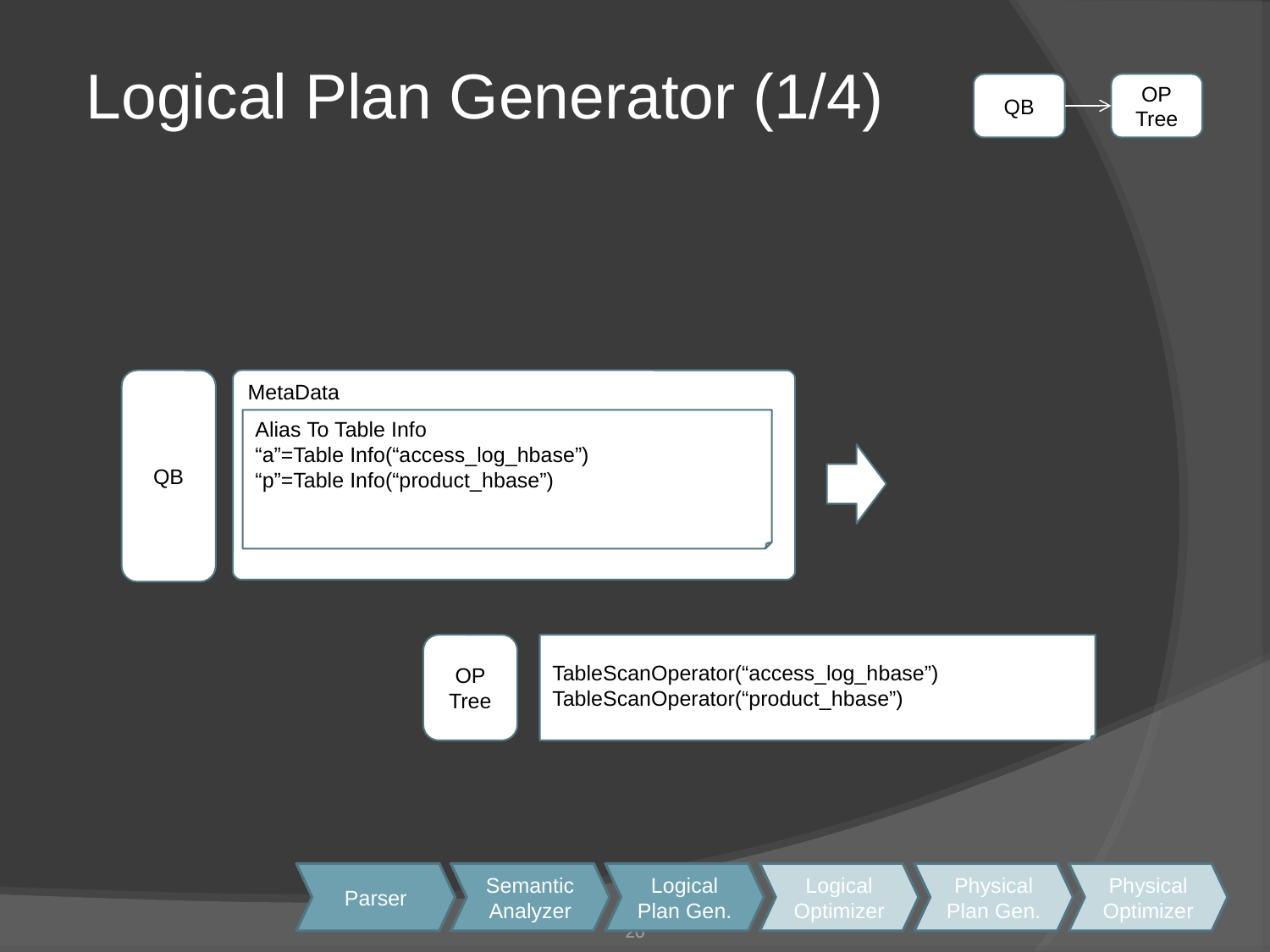

# Logical Plan Generator (1/4)
QB
OP
Tree

QB
MetaData
Alias To Table Info
“a”=Table Info(“access_log_hbase”)
“p”=Table Info(“product_hbase”)

OP
Tree
TableScanOperator(“access_log_hbase”)
TableScanOperator(“product_hbase”)
Parser
Semantic
Analyzer
Logical
Plan Gen.
Logical
Optimizer
Physical
Plan Gen.
Physical
Optimizer
20
20
20